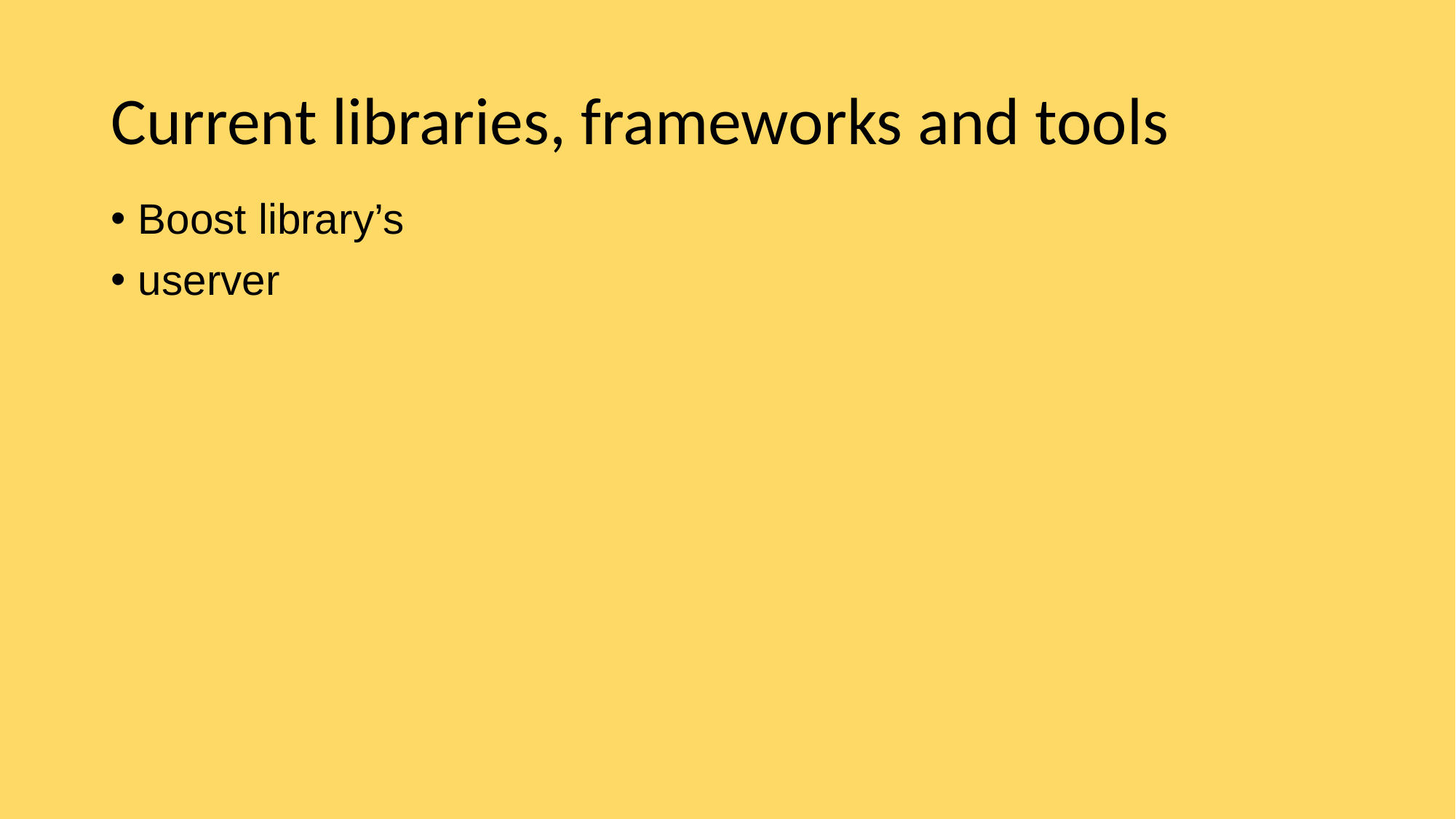

# Current libraries, frameworks and tools
Boost library’s
userver